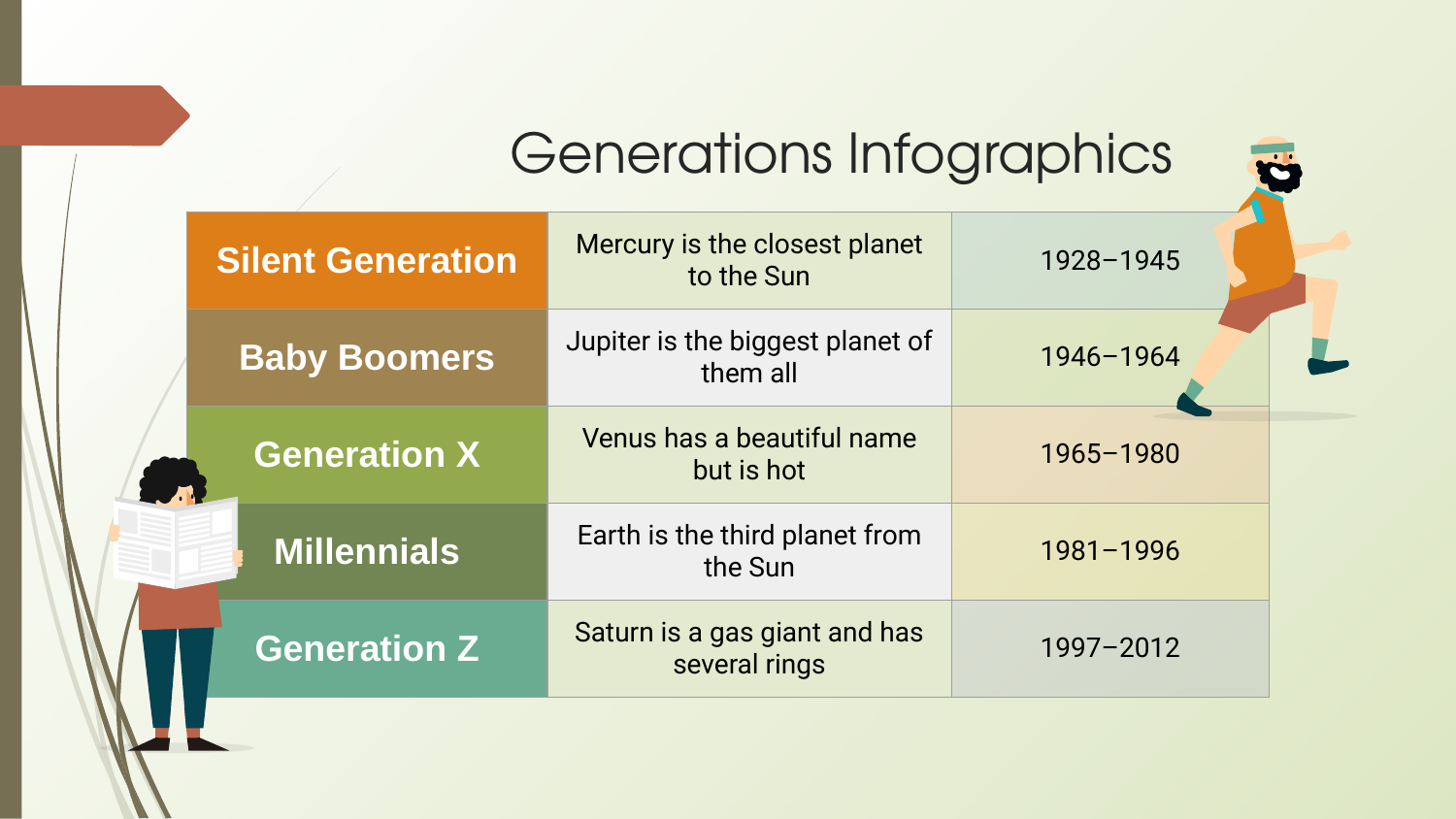

# Generations Infographics

| Silent Generation | Mercury is the closest planet to the Sun | 1928–1945 |
| --- | --- | --- |
| Baby Boomers | Jupiter is the biggest planet of them all | 1946–1964 |
| Generation X | Venus has a beautiful name but is hot | 1965–1980 |
| Millennials | Earth is the third planet from the Sun | 1981–1996 |
| Generation Z | Saturn is a gas giant and has several rings | 1997–2012 |